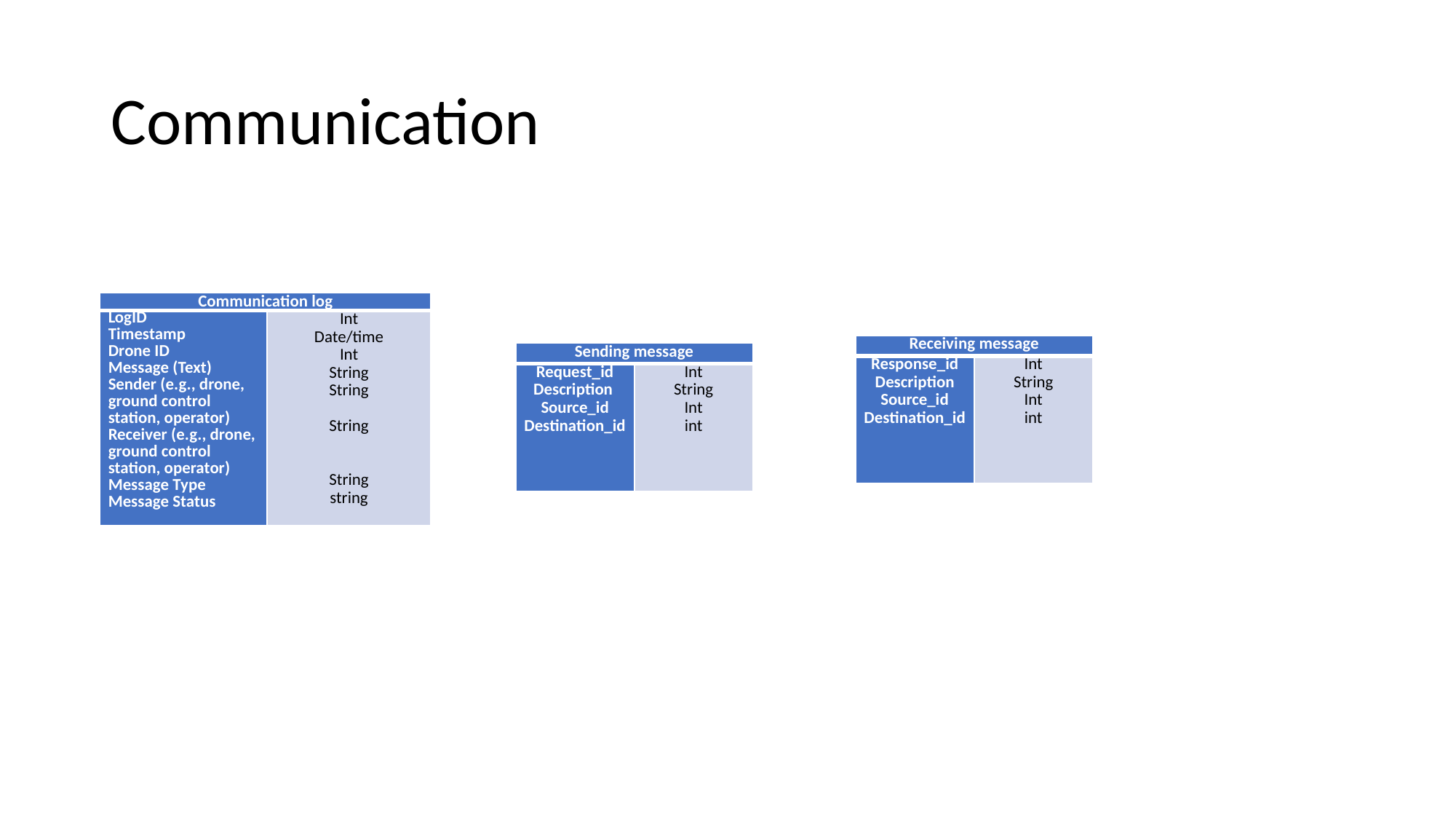

# Communication
| Communication log |  |
| --- | --- |
| LogID Timestamp Drone ID Message (Text) Sender (e.g., drone, ground control station, operator) Receiver (e.g., drone, ground control station, operator) Message Type Message Status | Int Date/time Int String String String String string |
| Receiving message |  |
| --- | --- |
| Response\_id Description Source\_id Destination\_id | Int String Int int |
| Sending message |  |
| --- | --- |
| Request\_id Description Source\_id Destination\_id | Int String Int int |